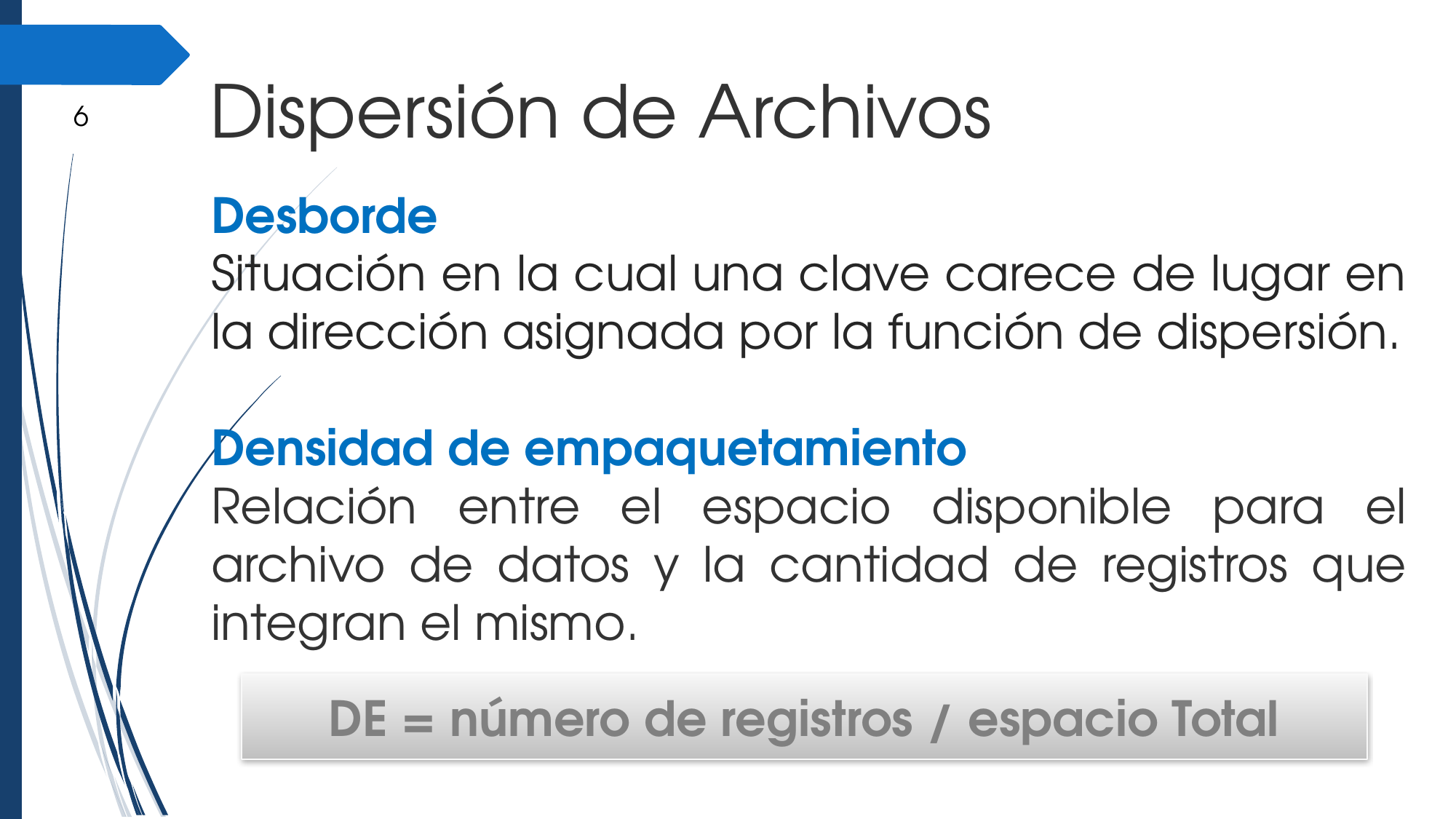

Dispersión de Archivos
6
Desborde
Situación en la cual una clave carece de lugar en la dirección asignada por la función de dispersión.

Densidad de empaquetamiento
Relación entre el espacio disponible para el archivo de datos y la cantidad de registros que integran el mismo.

DE = número de registros / espacio Total